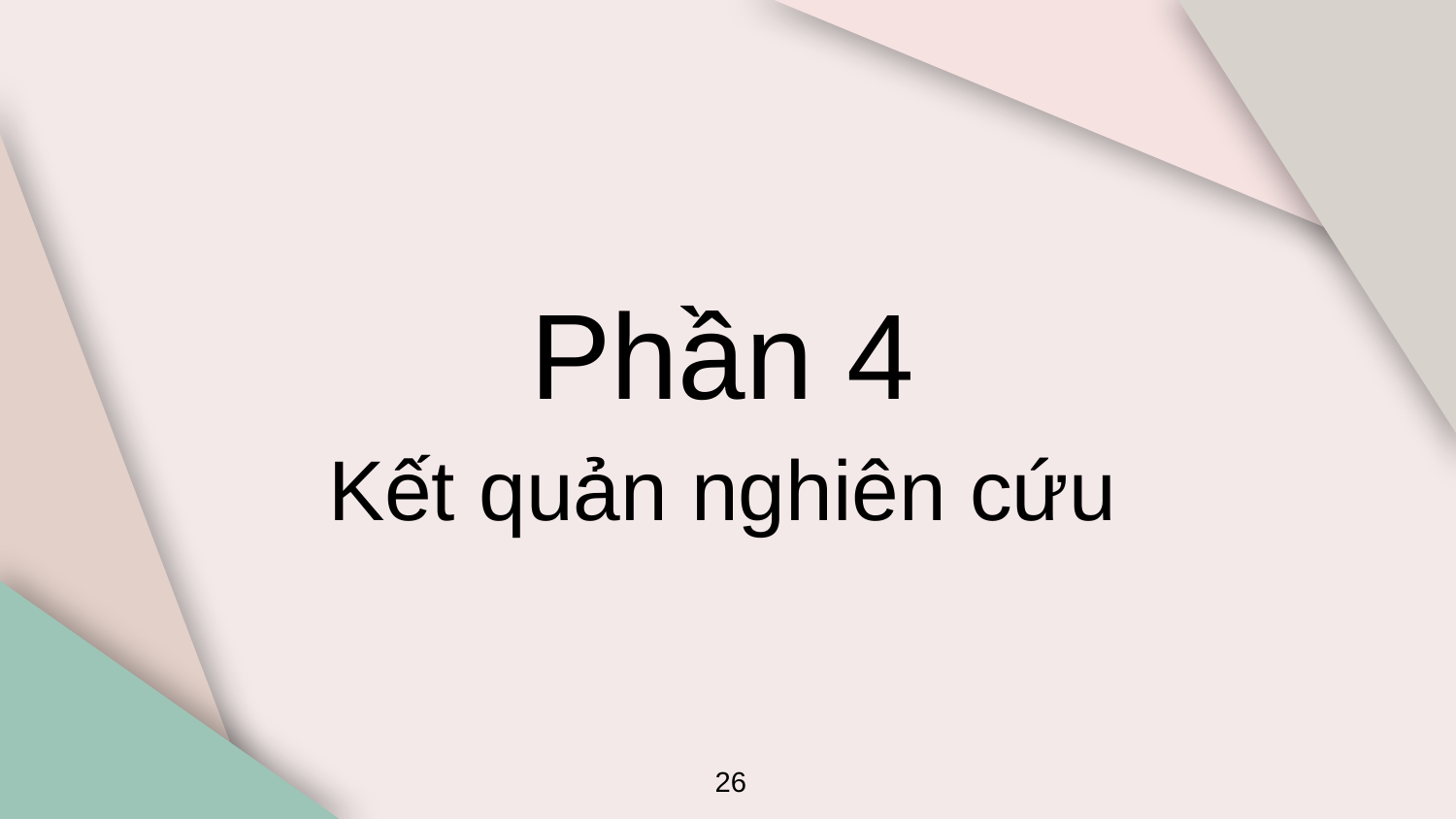

Phần 4
# Kết quản nghiên cứu
26